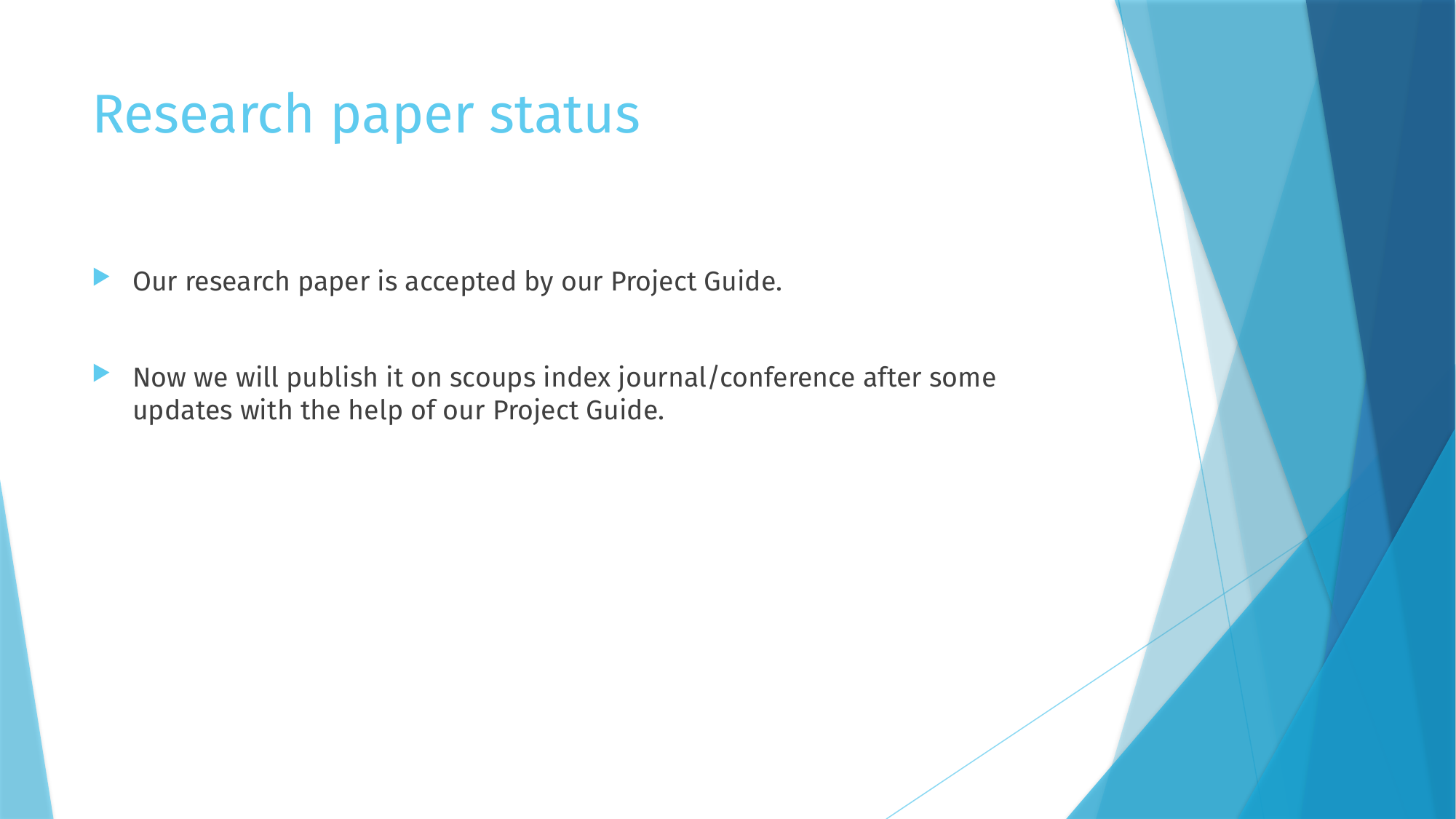

# Research paper status
Our research paper is accepted by our Project Guide.

Now we will publish it on scoups index journal/conference after some updates with the help of our Project Guide.